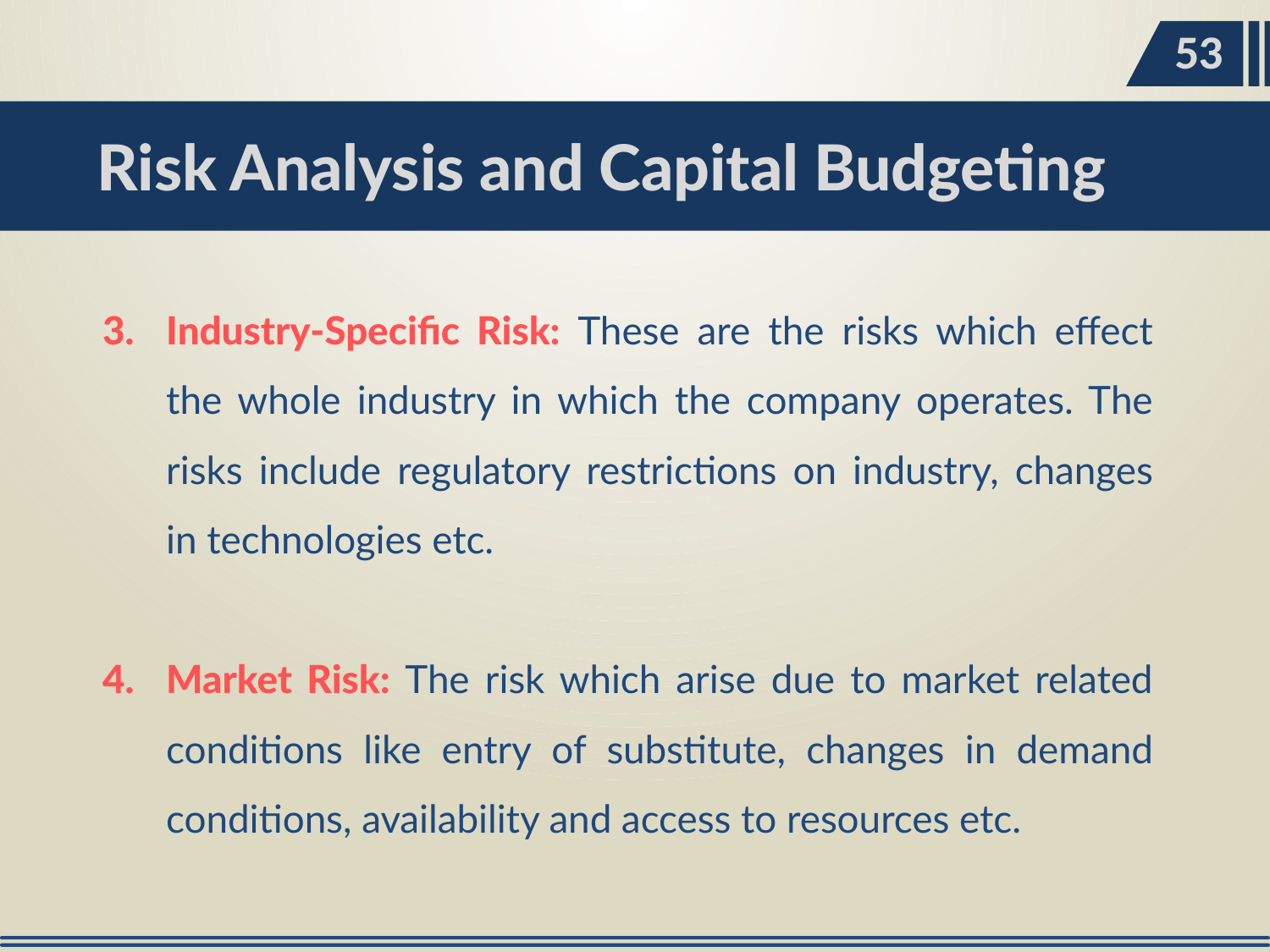

53
Risk Analysis and Capital Budgeting
Industry-Specific Risk: These are the risks which effect the whole industry in which the company operates. The risks include regulatory restrictions on industry, changes in technologies etc.

Market Risk: The risk which arise due to market related conditions like entry of substitute, changes in demand conditions, availability and access to resources etc.